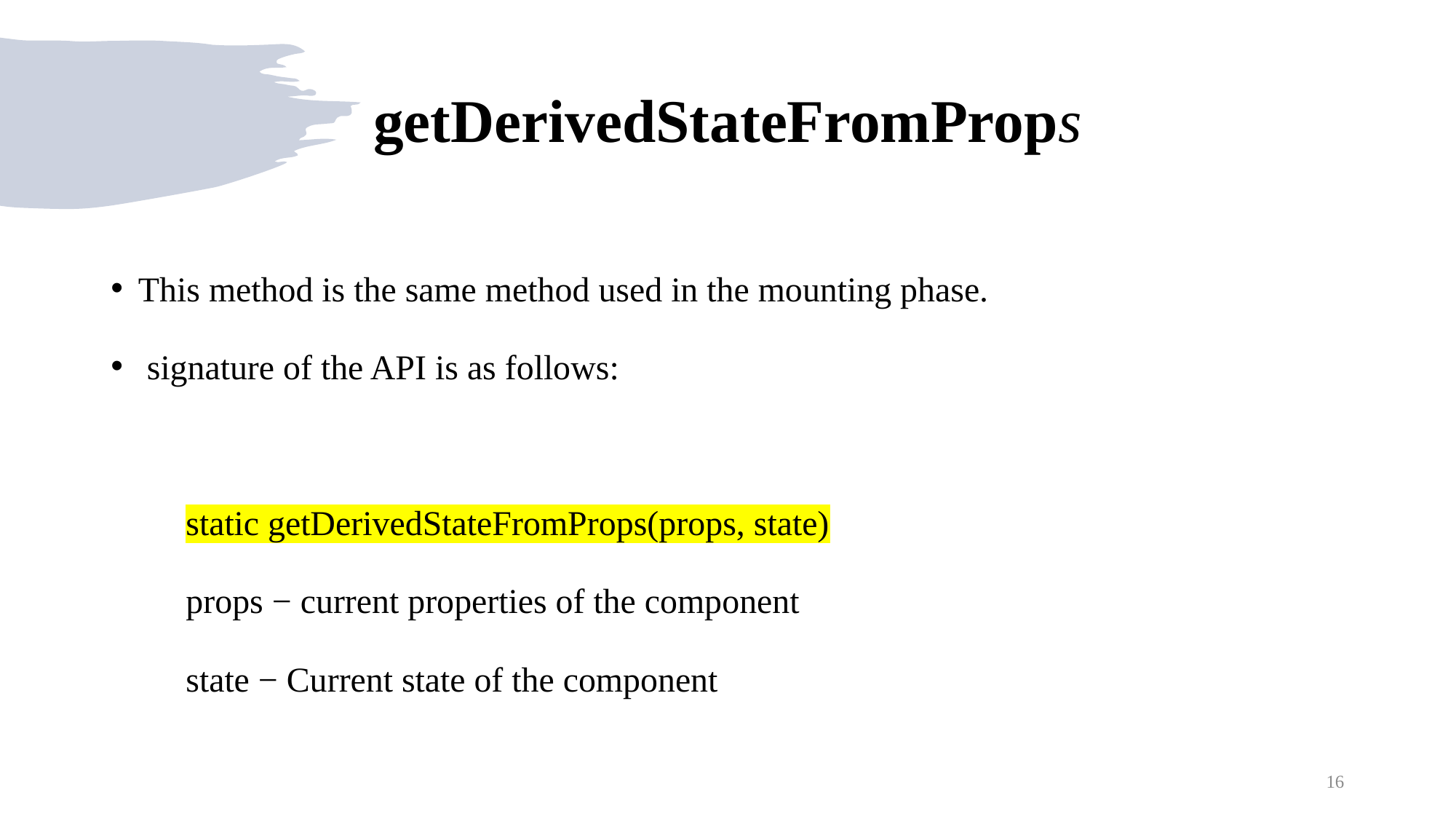

# getDerivedStateFromProps
This method is the same method used in the mounting phase.
 signature of the API is as follows:

static getDerivedStateFromProps(props, state)
props − current properties of the component
state − Current state of the component
16